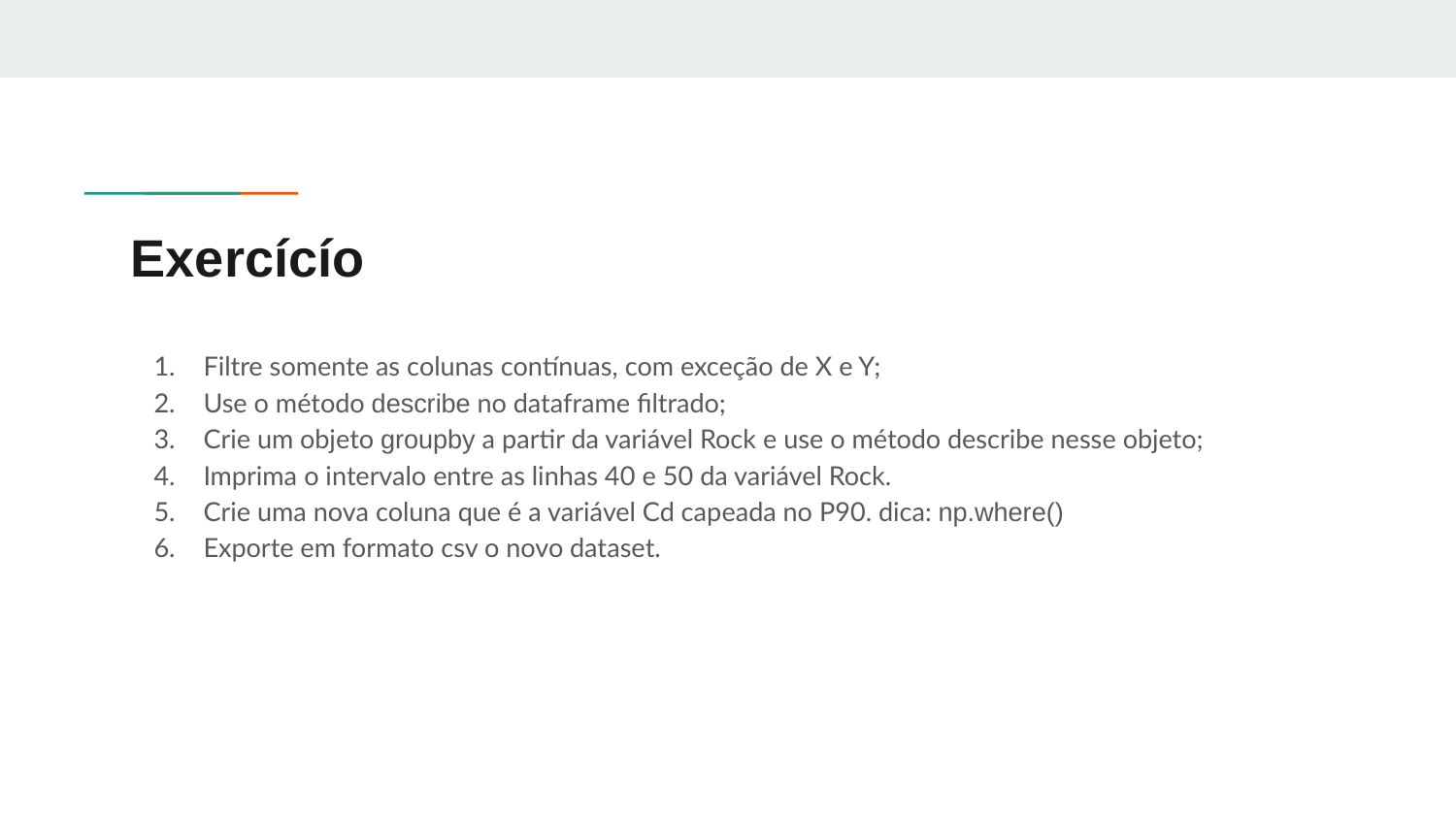

# Exercícío
Filtre somente as colunas contínuas, com exceção de X e Y;
Use o método describe no dataframe filtrado;
Crie um objeto groupby a partir da variável Rock e use o método describe nesse objeto;
Imprima o intervalo entre as linhas 40 e 50 da variável Rock.
Crie uma nova coluna que é a variável Cd capeada no P90. dica: np.where()
Exporte em formato csv o novo dataset.